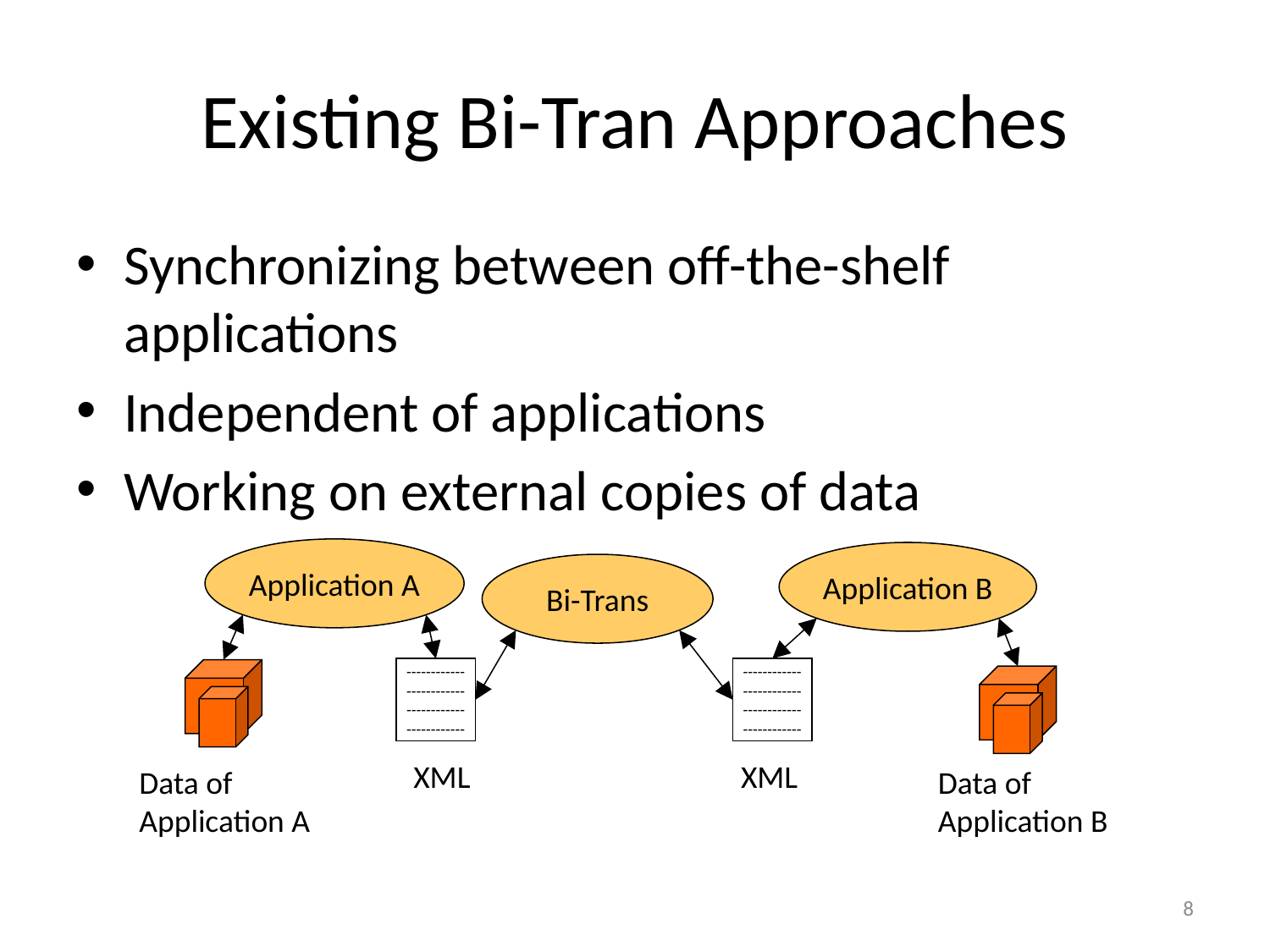

# Existing Bi-Tran Approaches
Synchronizing between off-the-shelf applications
Independent of applications
Working on external copies of data
Application A
Application B
Bi-Trans
------------
------------
------------
------------
------------
------------
------------
------------

XML
XML
Data of
Application B
Data of
Application A
8